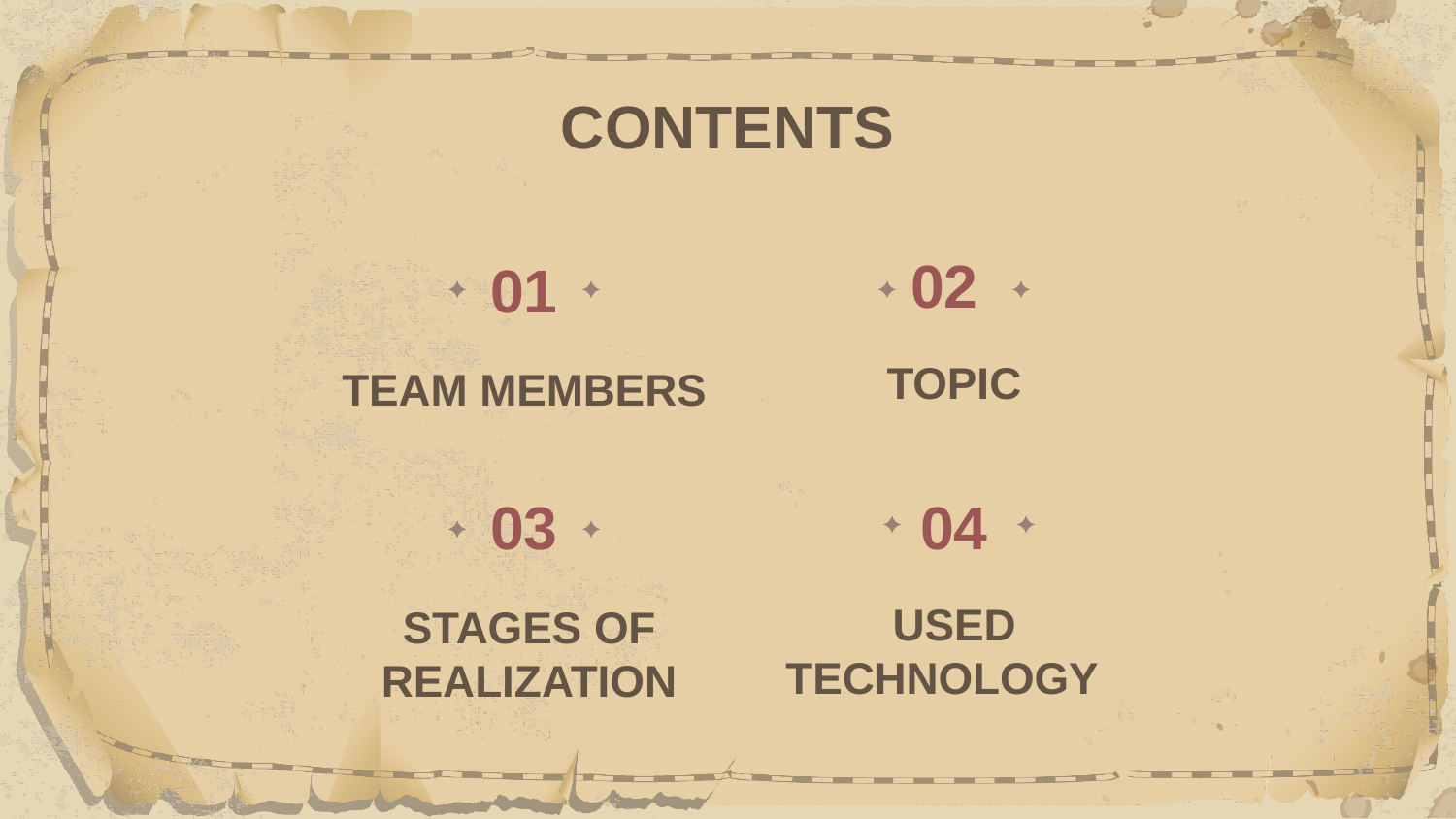

# CONTENTS
02
01

TOPIC
TEAM MEMBERS
04
03

USED TECHNOLOGY
STAGES OF REALIZATION